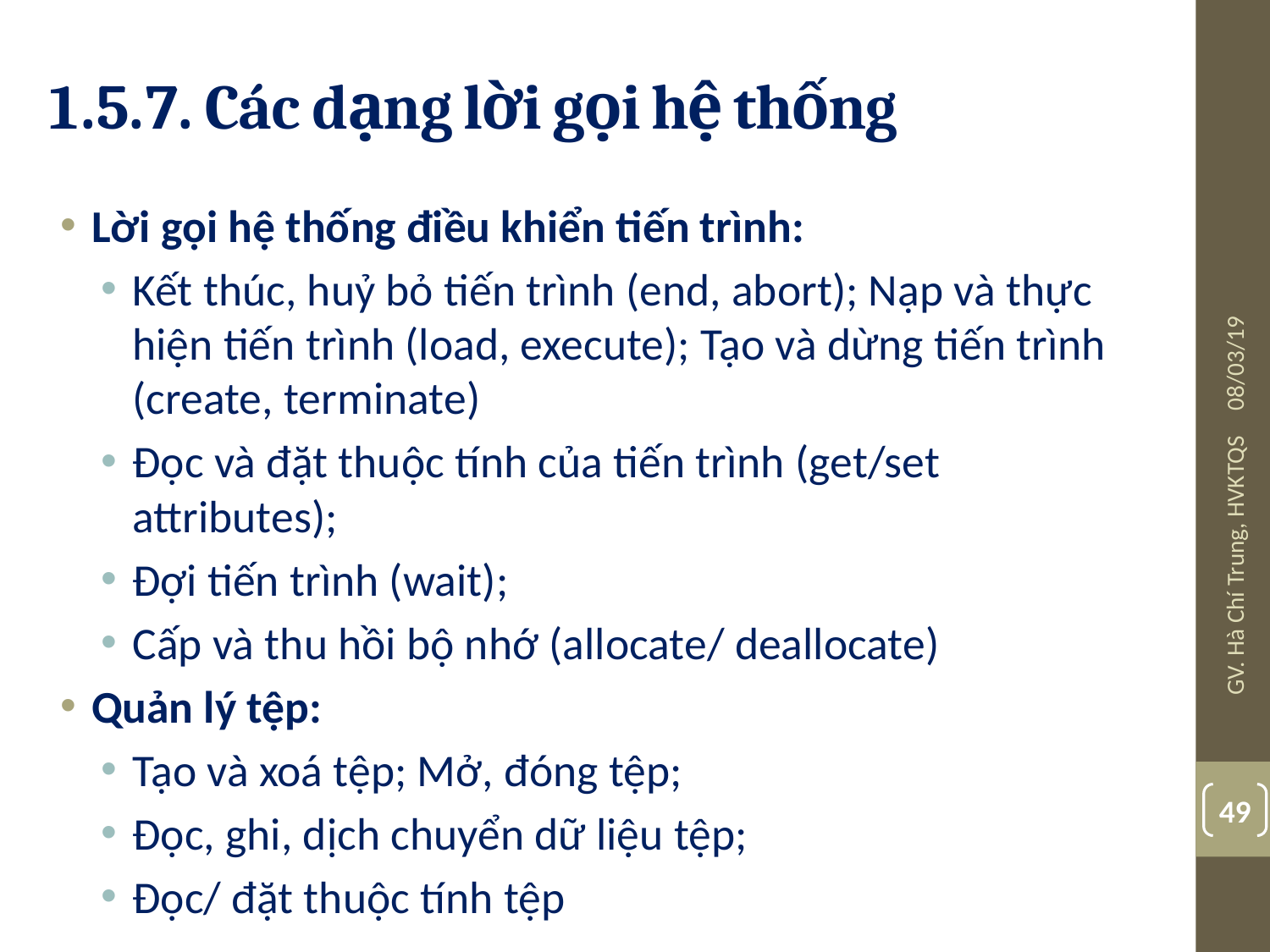

# 1.5.7. Các dạng lời gọi hệ thống
Lời gọi hệ thống điều khiển tiến trình:
Kết thúc, huỷ bỏ tiến trình (end, abort); Nạp và thực hiện tiến trình (load, execute); Tạo và dừng tiến trình (create, terminate)
Đọc và đặt thuộc tính của tiến trình (get/set attributes);
Đợi tiến trình (wait);
Cấp và thu hồi bộ nhớ (allocate/ deallocate)
Quản lý tệp:
Tạo và xoá tệp; Mở, đóng tệp;
Đọc, ghi, dịch chuyển dữ liệu tệp;
Đọc/ đặt thuộc tính tệp

08/03/19
GV. Hà Chí Trung, HVKTQS
49